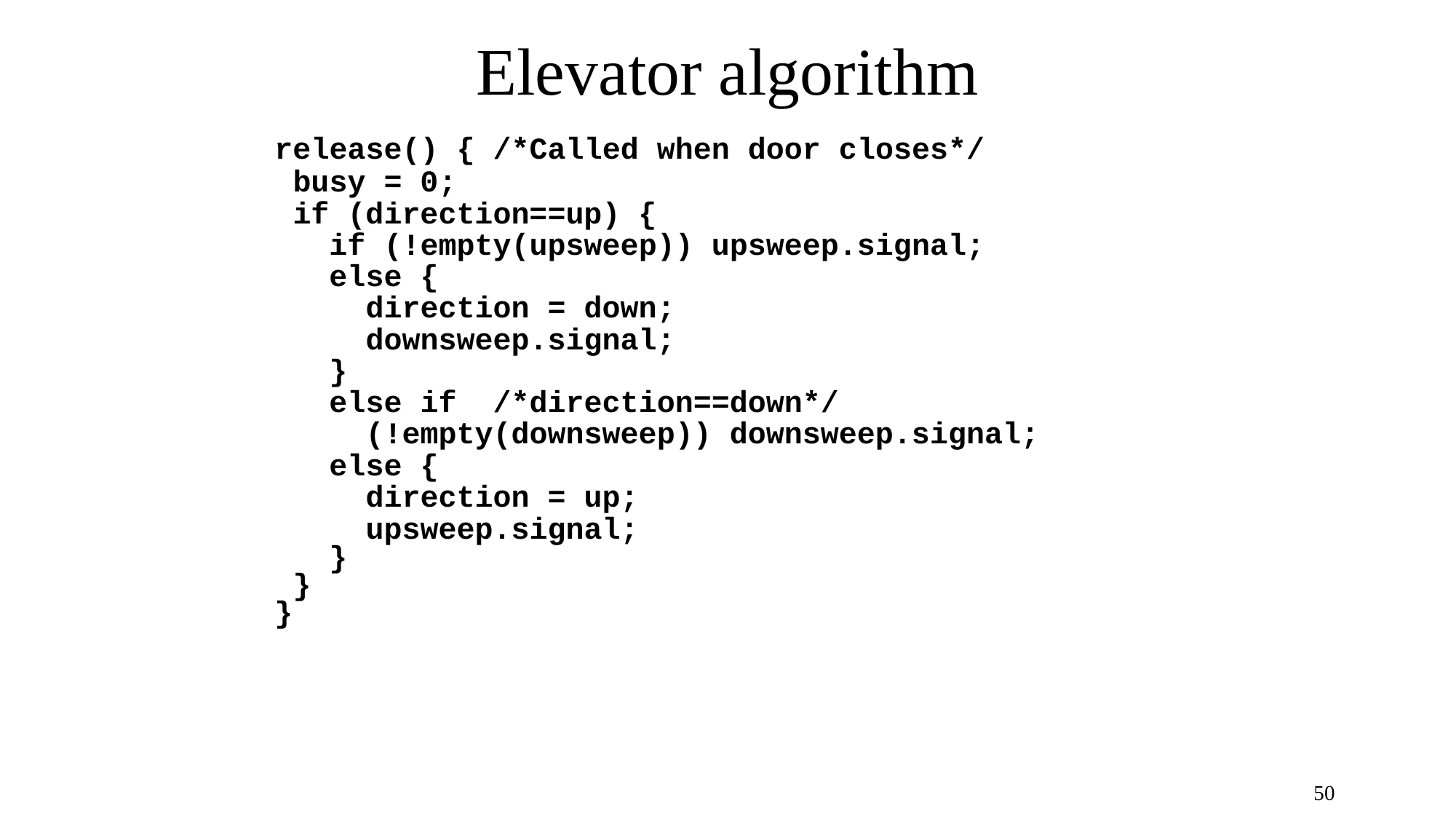

# Elevator algorithm
release() { /*Called when door closes*/
 busy = 0;
 if (direction==up) {
   if (!empty(upsweep)) upsweep.signal;
   else {
     direction = down;
     downsweep.signal;
   }
   else if  /*direction==down*/
     (!empty(downsweep)) downsweep.signal;
   else {
     direction = up;
     upsweep.signal;
   }
 }
}
50